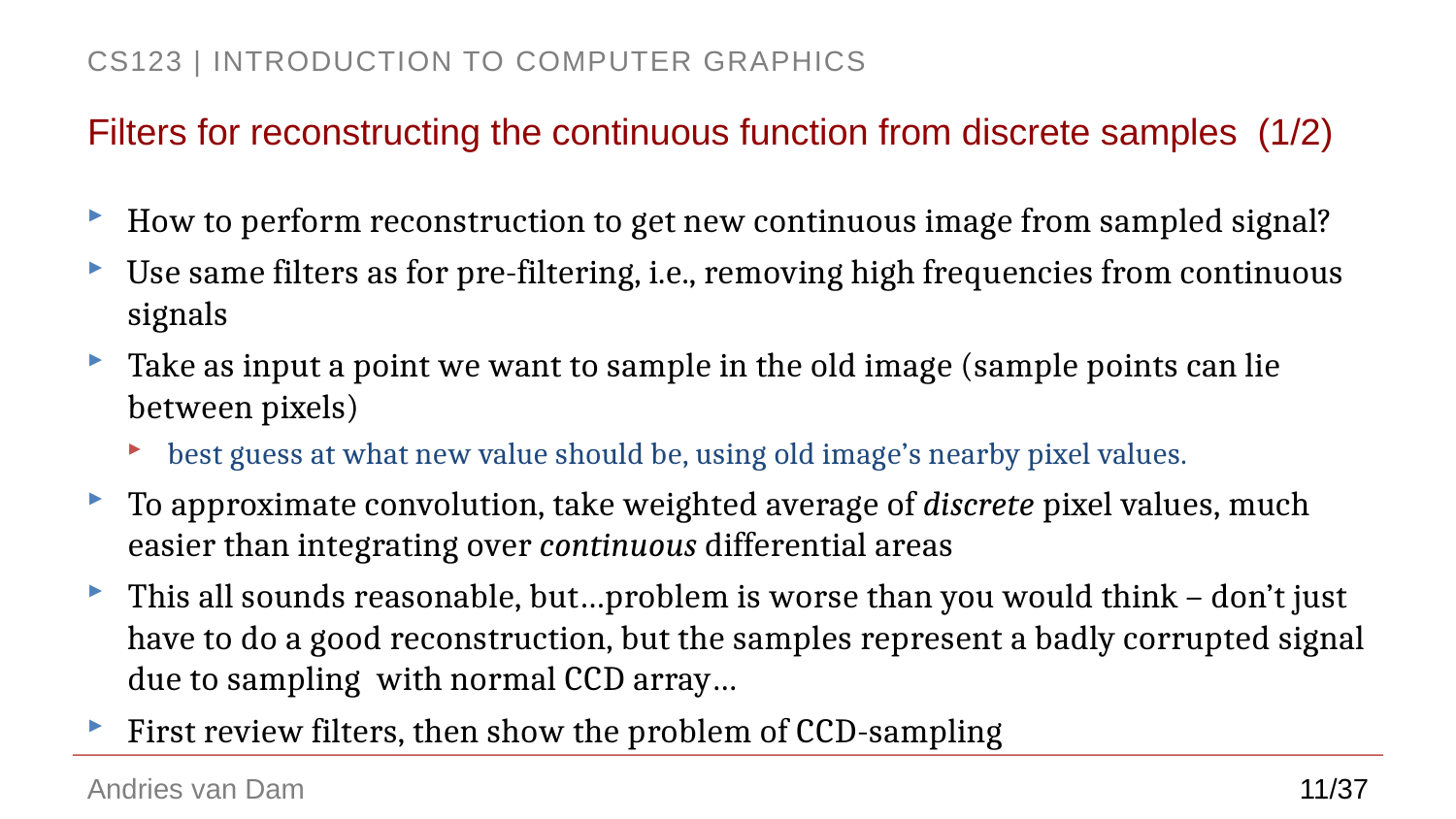

# Filters for reconstructing the continuous function from discrete samples  (1/2)
How to perform reconstruction to get new continuous image from sampled signal?
Use same filters as for pre-filtering, i.e., removing high frequencies from continuous signals
Take as input a point we want to sample in the old image (sample points can lie between pixels)‏
best guess at what new value should be, using old image’s nearby pixel values.
To approximate convolution, take weighted average of discrete pixel values, much easier than integrating over continuous differential areas
This all sounds reasonable, but…problem is worse than you would think – don’t just have to do a good reconstruction, but the samples represent a badly corrupted signal due to sampling  with normal CCD array…
First review filters, then show the problem of CCD-sampling

11/37